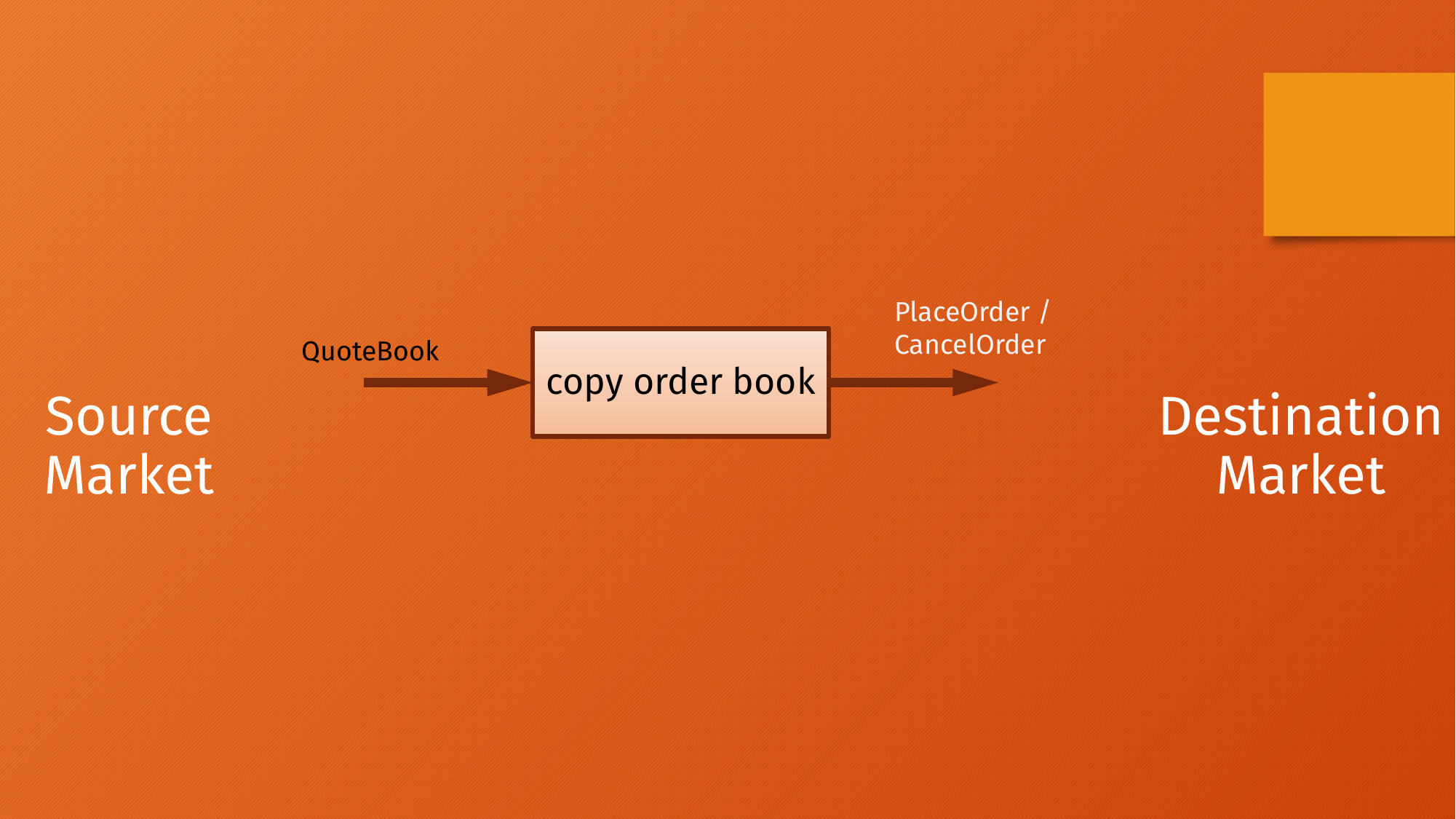

PlaceOrder /
CancelOrder
QuoteBook
copy order book
Source
Market
Destination
Market